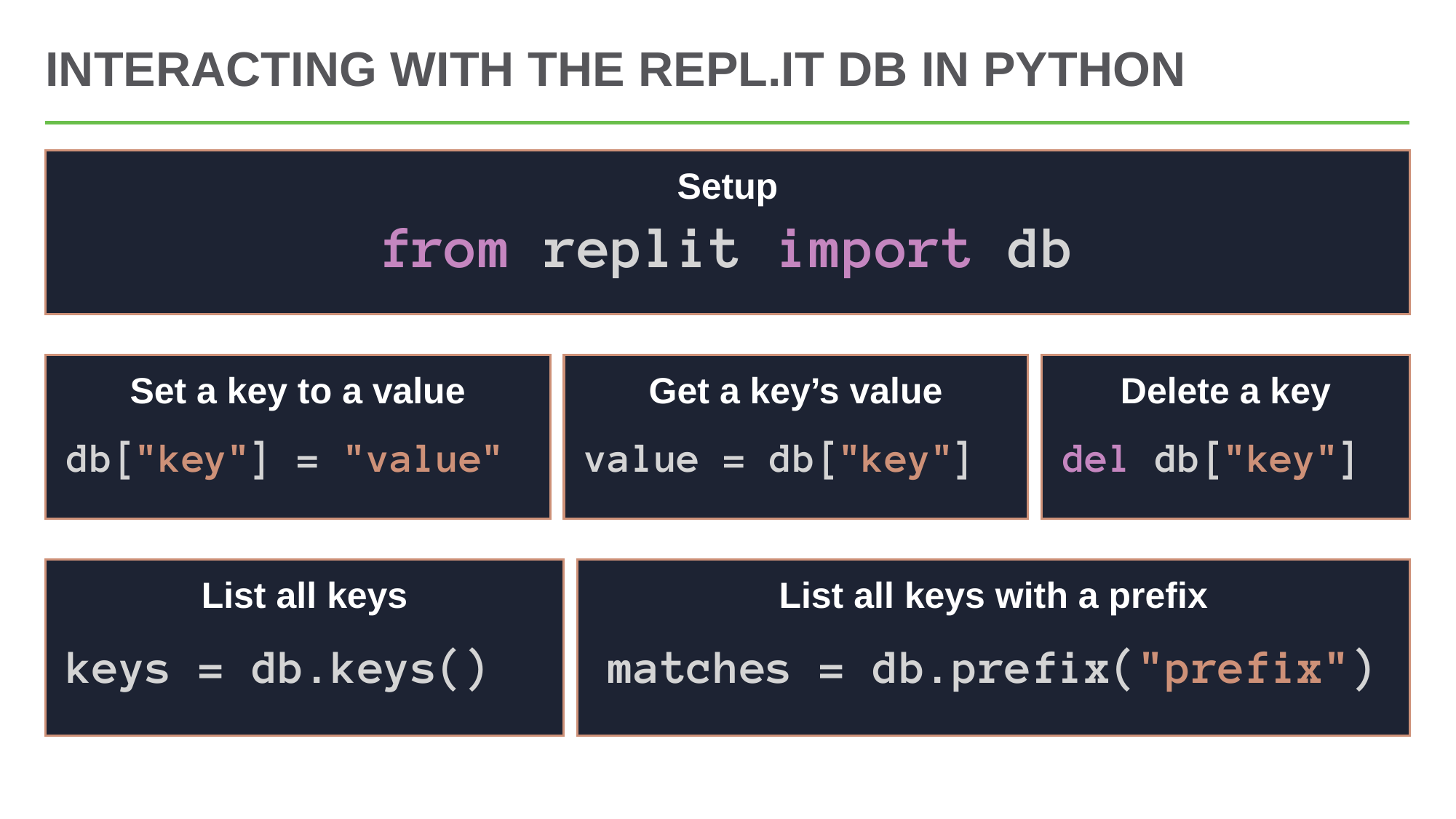

# Interacting with The Repl.it DB in Python
Setup
from replit import db
Set a key to a value

db["key"] = "value"
Delete a key

del db["key"]
Get a key’s value

value = db["key"]

List all keys with a prefix

matches = db.prefix("prefix")

List all keys

keys = db.keys()